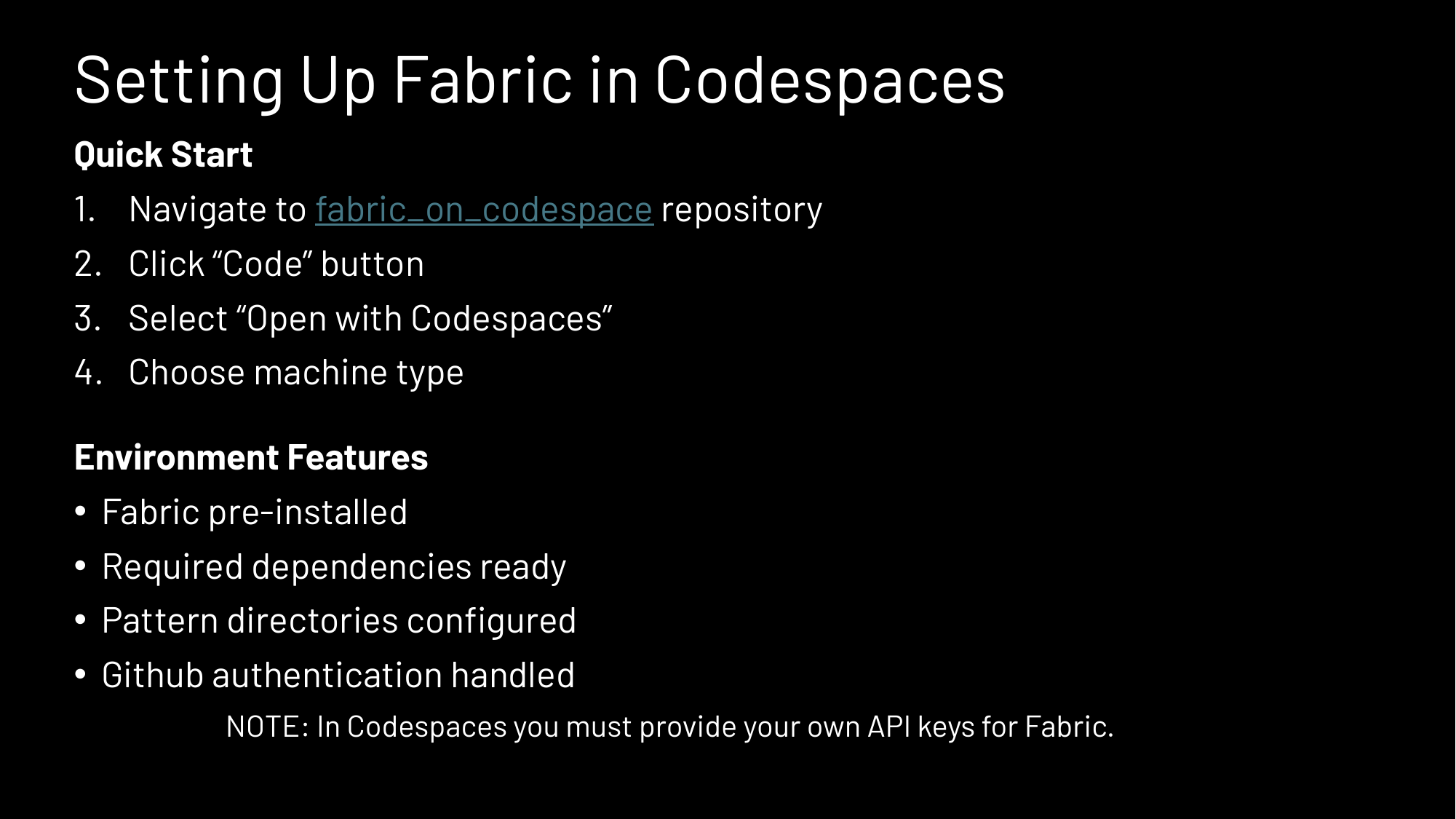

# Setting Up Fabric in Codespaces
Quick Start
Navigate to fabric_on_codespace repository
Click “Code” button
Select “Open with Codespaces”
Choose machine type
Environment Features
Fabric pre-installed
Required dependencies ready
Pattern directories configured
Github authentication handled
NOTE: In Codespaces you must provide your own API keys for Fabric.